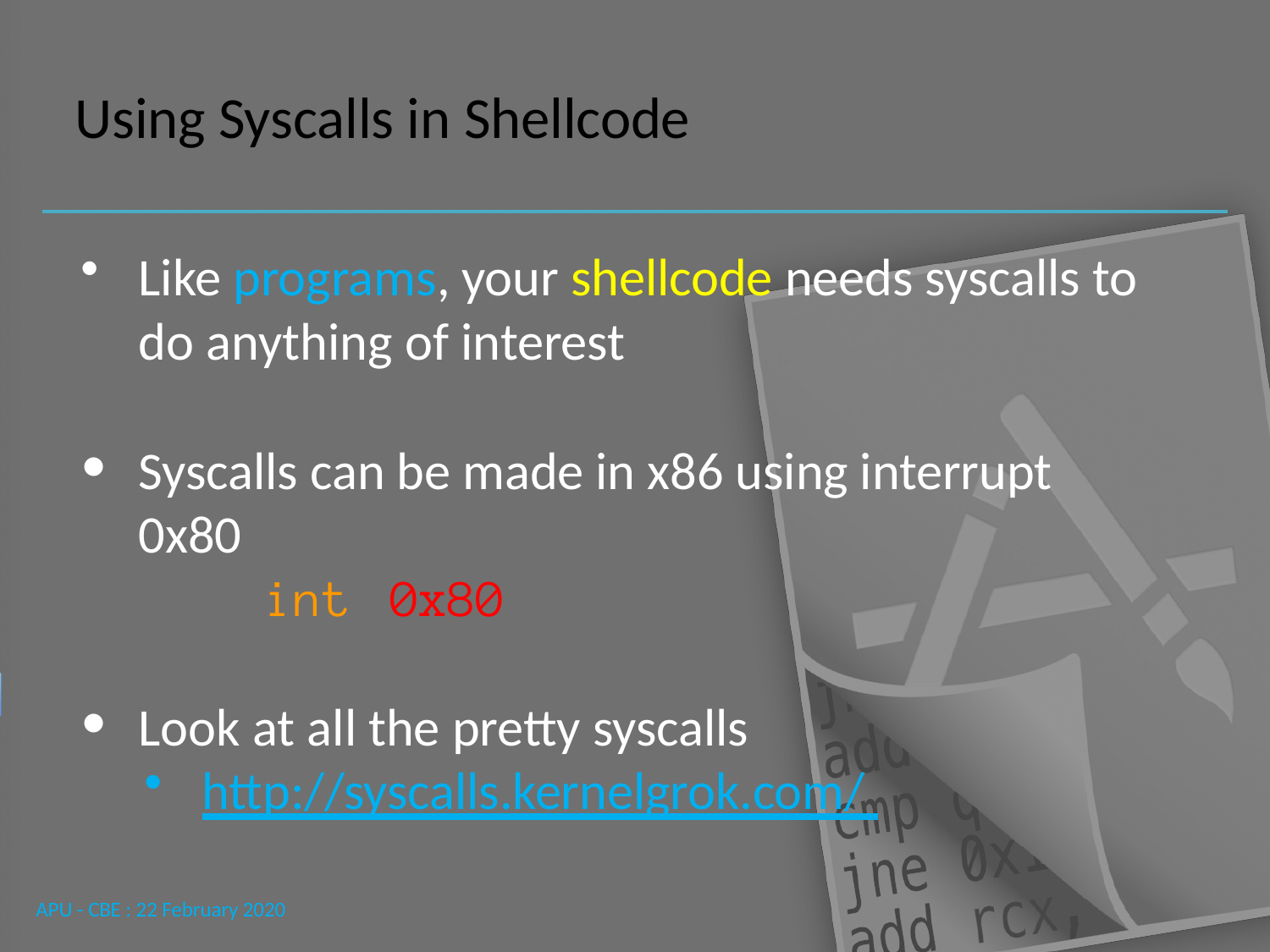

# Using Syscalls in Shellcode

Like programs, your shellcode needs syscalls to  do anything of interest

Syscalls can be made in x86 using interrupt 0x80
int 0x80

Look at all the pretty syscalls
http://syscalls.kernelgrok.com/
APU - CBE : 22 February 2020